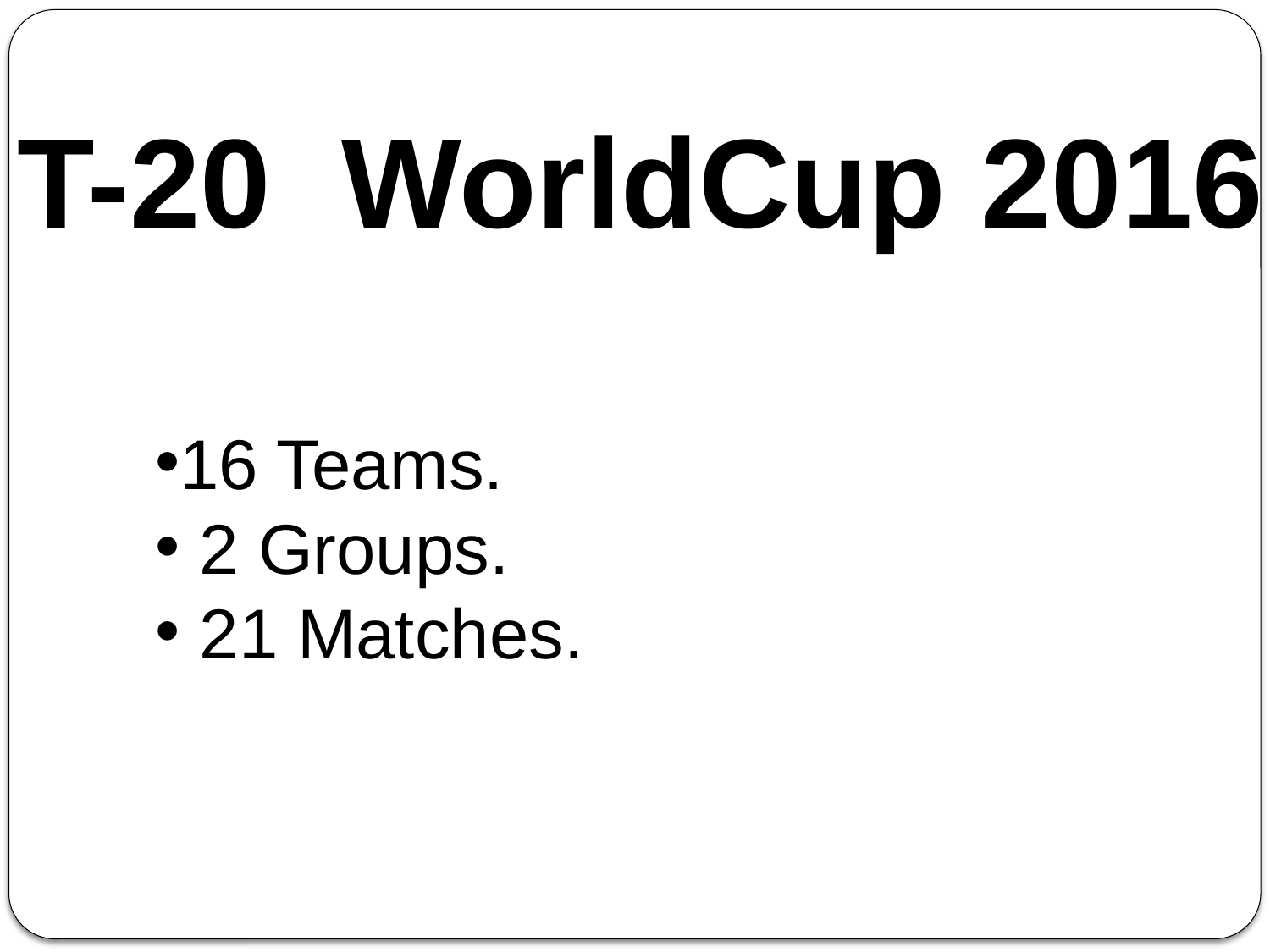

T-20  WorldCup 2016

16 Teams.
 2 Groups.
 21 Matches.